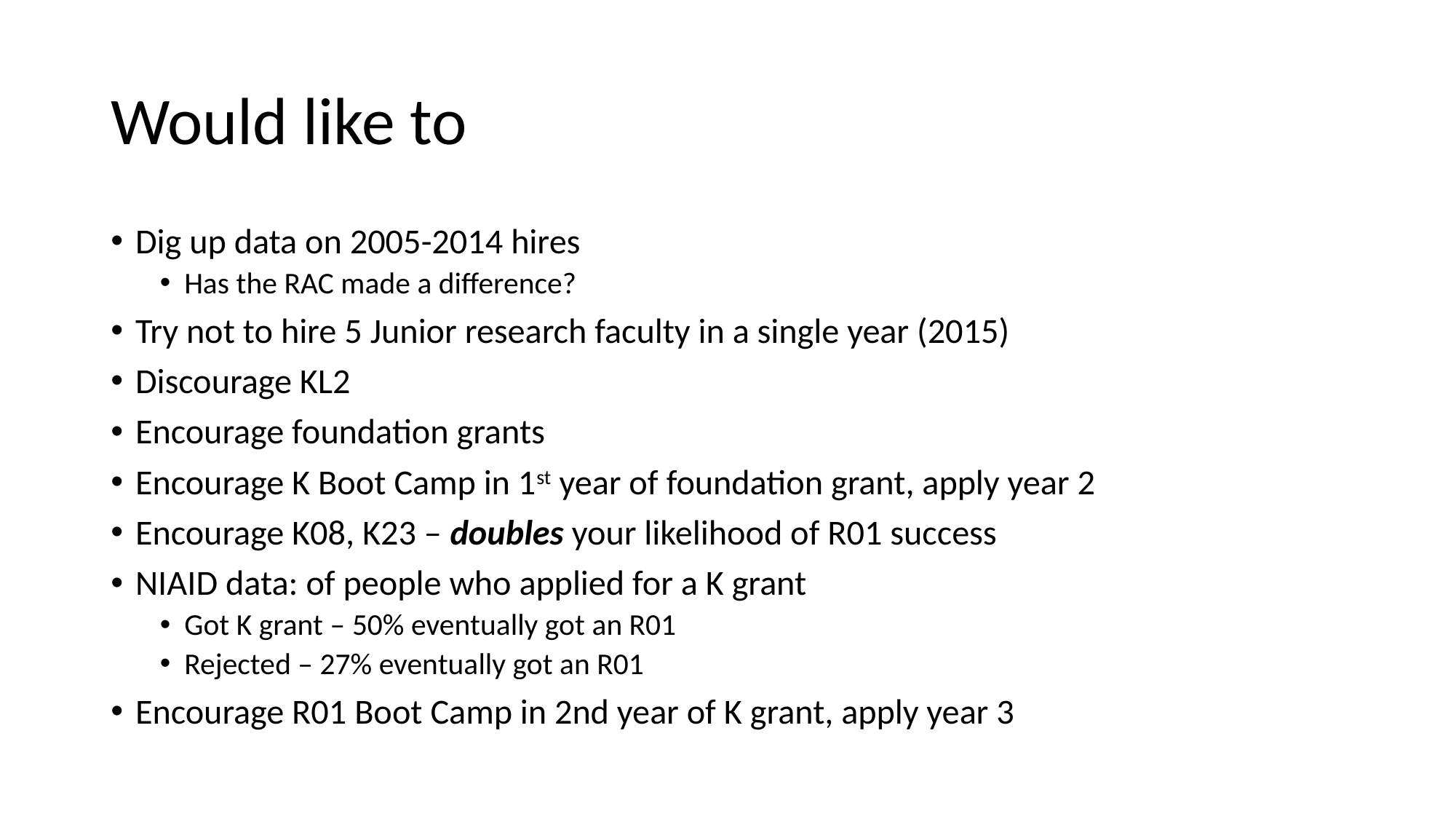

# Would like to
Dig up data on 2005-2014 hires
Has the RAC made a difference?
Try not to hire 5 Junior research faculty in a single year (2015)
Discourage KL2
Encourage foundation grants
Encourage K Boot Camp in 1st year of foundation grant, apply year 2
Encourage K08, K23 – doubles your likelihood of R01 success
NIAID data: of people who applied for a K grant
Got K grant – 50% eventually got an R01
Rejected – 27% eventually got an R01
Encourage R01 Boot Camp in 2nd year of K grant, apply year 3